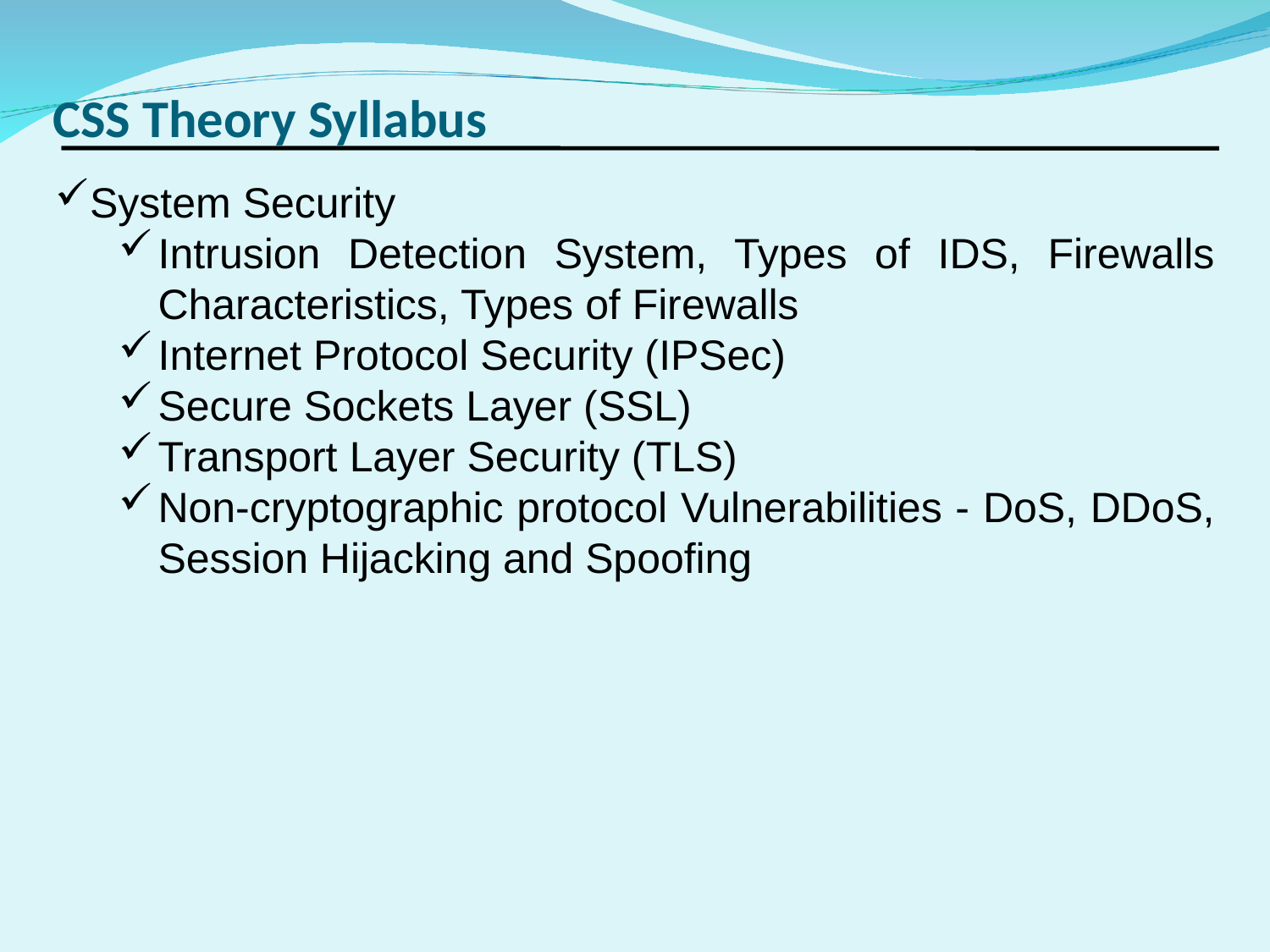

CSS Theory Syllabus

System Security
Intrusion Detection System, Types of IDS, Firewalls Characteristics, Types of Firewalls
Internet Protocol Security (IPSec)
Secure Sockets Layer (SSL)
Transport Layer Security (TLS)
Non-cryptographic protocol Vulnerabilities - DoS, DDoS, Session Hijacking and Spoofing